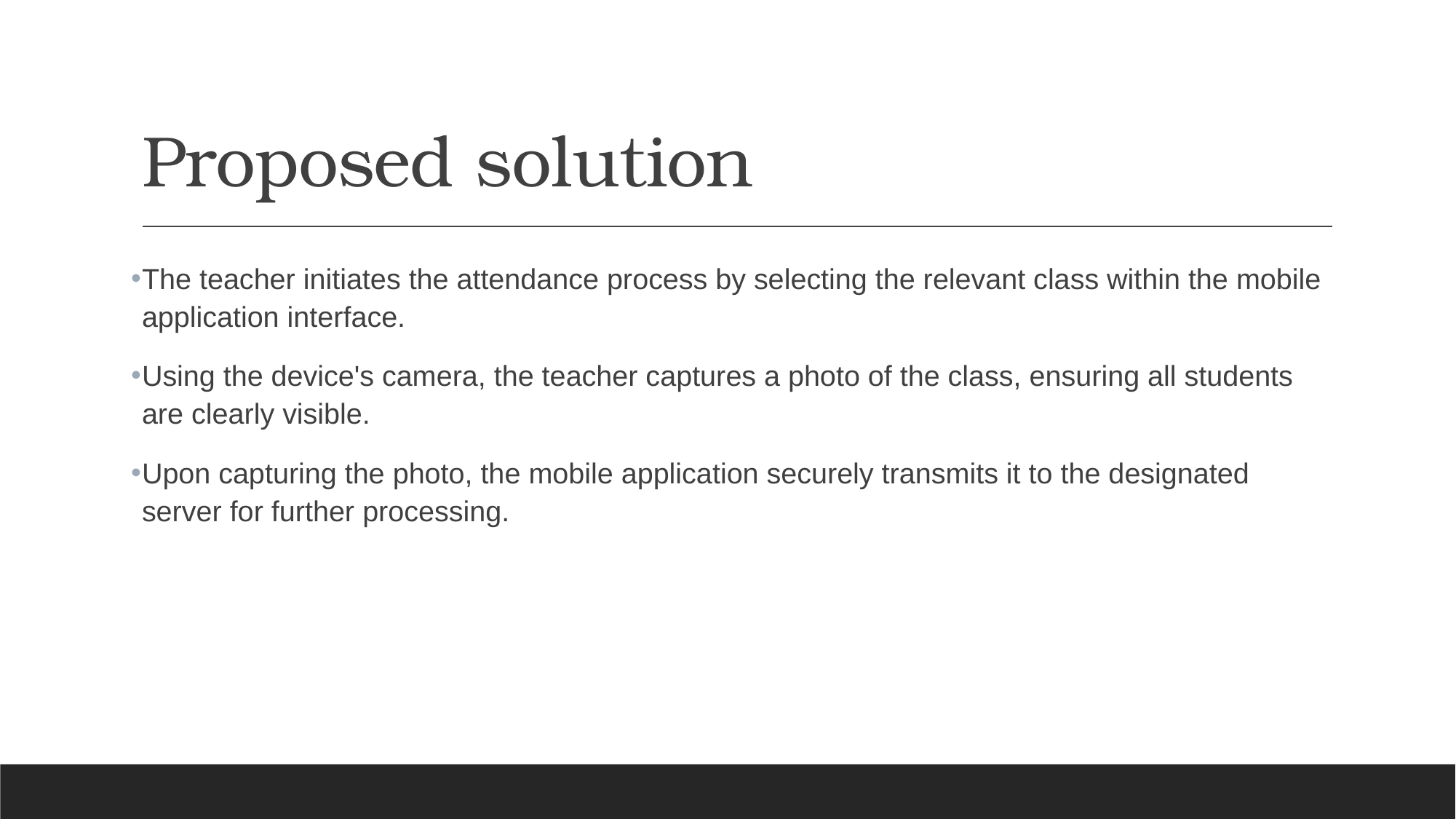

# Proposed solution
The teacher initiates the attendance process by selecting the relevant class within the mobile application interface.
Using the device's camera, the teacher captures a photo of the class, ensuring all students are clearly visible.
Upon capturing the photo, the mobile application securely transmits it to the designated server for further processing.